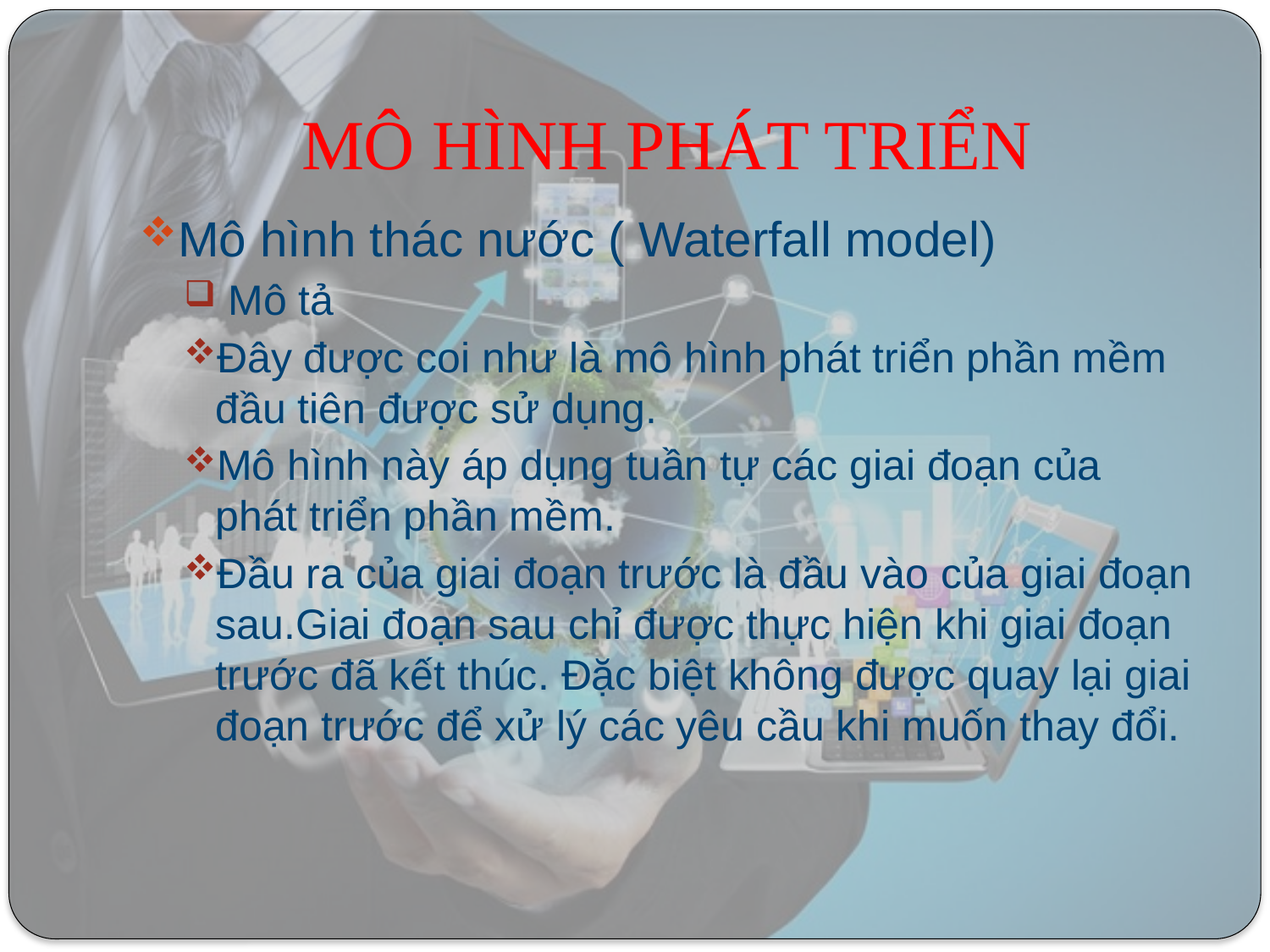

# MÔ HÌNH PHÁT TRIỂN
Mô hình thác nước ( Waterfall model)
 Mô tả
Đây được coi như là mô hình phát triển phần mềm đầu tiên được sử dụng.
Mô hình này áp dụng tuần tự các giai đoạn của phát triển phần mềm.
Đầu ra của giai đoạn trước là đầu vào của giai đoạn sau.Giai đoạn sau chỉ được thực hiện khi giai đoạn trước đã kết thúc. Đặc biệt không được quay lại giai đoạn trước để xử lý các yêu cầu khi muốn thay đổi.